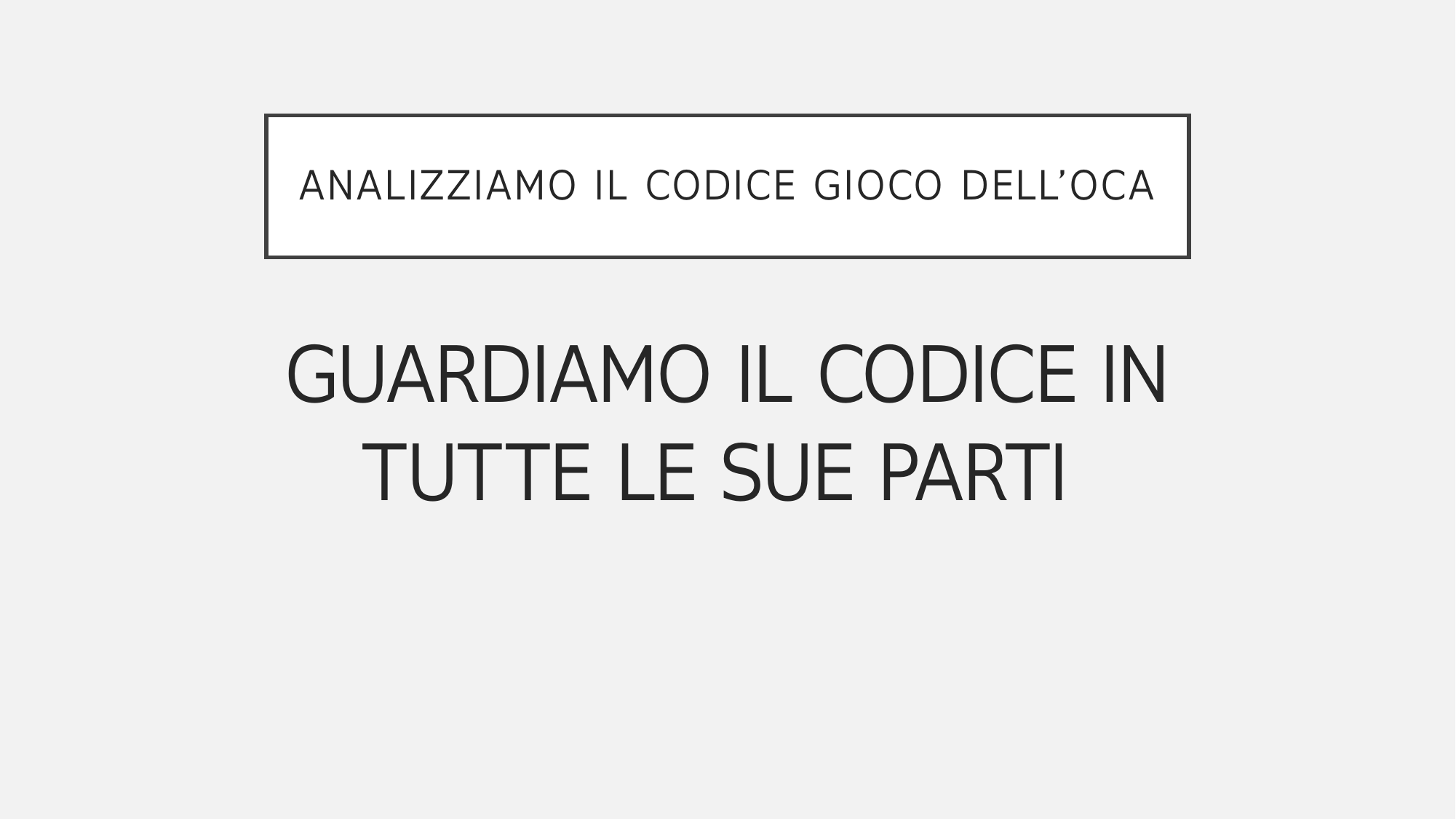

# ANALIZZIAMO IL CODICE GIOCO DELL’OCA
GUARDIAMO IL CODICE IN TUTTE LE SUE PARTI